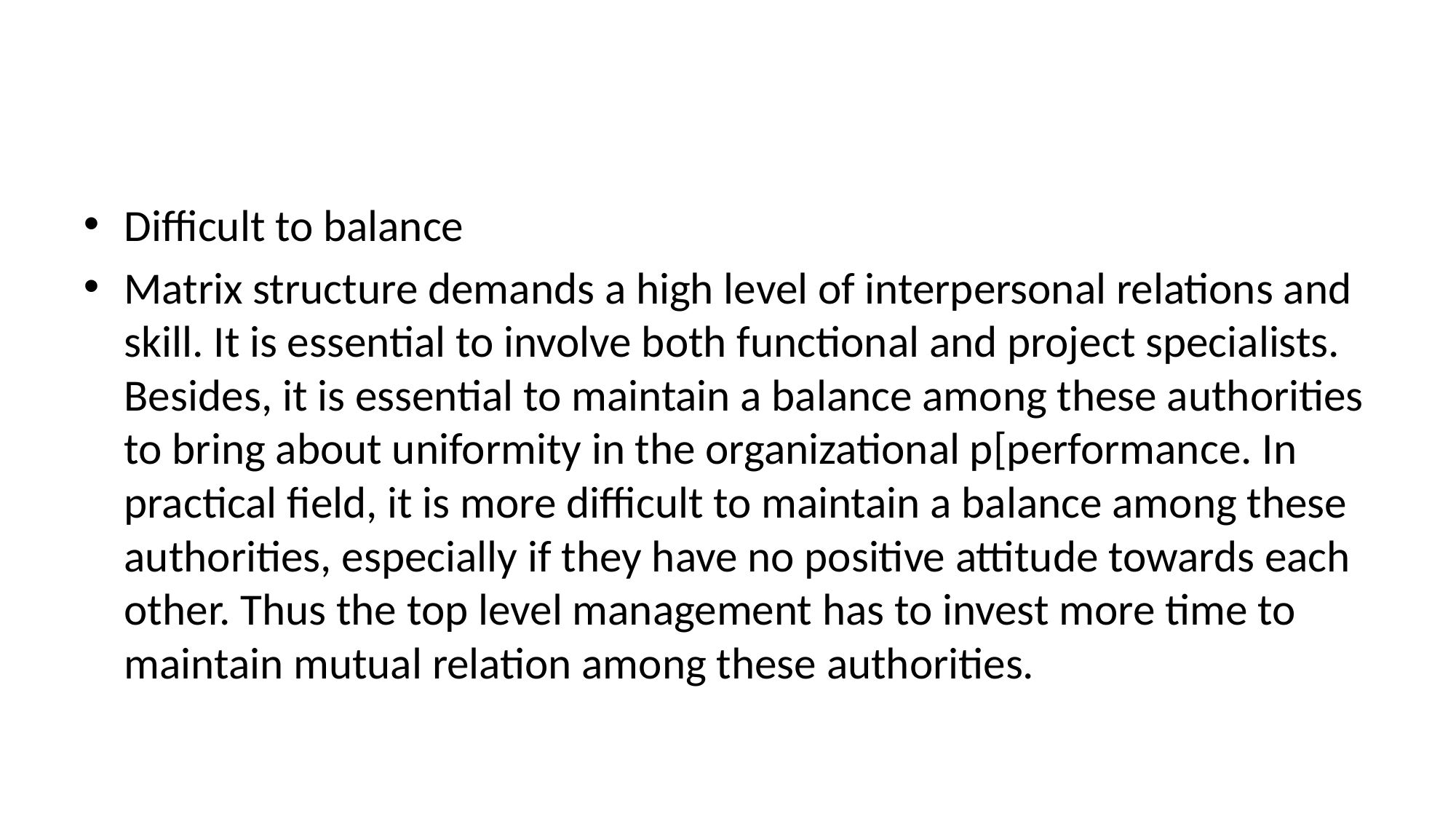

#
Difficult to balance
Matrix structure demands a high level of interpersonal relations and skill. It is essential to involve both functional and project specialists. Besides, it is essential to maintain a balance among these authorities to bring about uniformity in the organizational p[performance. In practical field, it is more difficult to maintain a balance among these authorities, especially if they have no positive attitude towards each other. Thus the top level management has to invest more time to maintain mutual relation among these authorities.